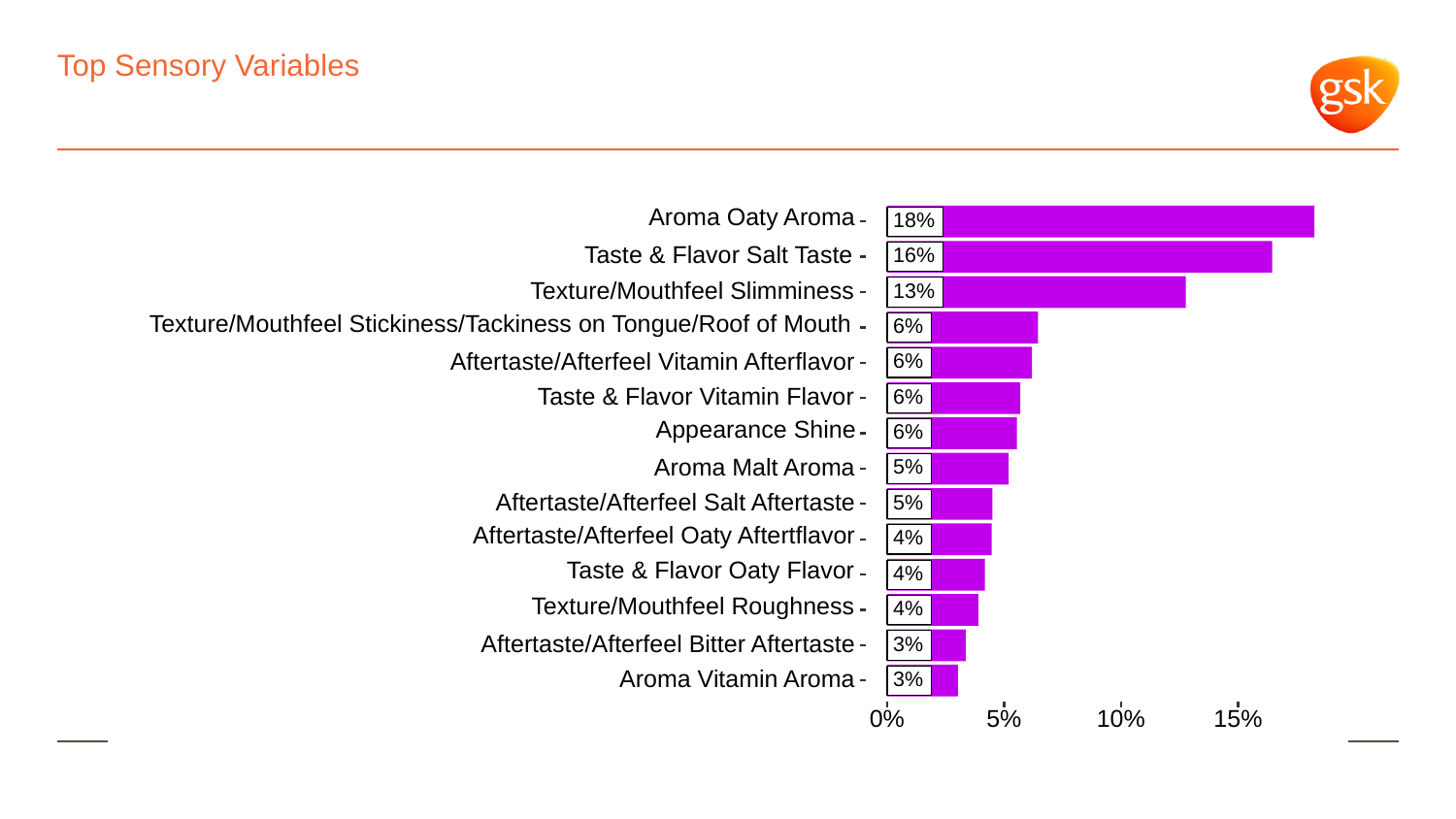

# Top Sensory Variables

Aroma Oaty Aroma
18%

Taste & Flavor Salt Taste
16%

Texture/Mouthfeel Slimminess
13%

Texture/Mouthfeel Stickiness/Tackiness on Tongue/Roof of Mouth
6%

Aftertaste/Afterfeel Vitamin Afterflavor
6%

Taste & Flavor Vitamin Flavor
6%

Appearance Shine
6%

Aroma Malt Aroma
5%

Aftertaste/Afterfeel Salt Aftertaste
5%

Aftertaste/Afterfeel Oaty Aftertflavor
4%

Taste & Flavor Oaty Flavor
4%

Texture/Mouthfeel Roughness
4%

Aftertaste/Afterfeel Bitter Aftertaste
3%

Aroma Vitamin Aroma
3%

0%
5%
10%
15%